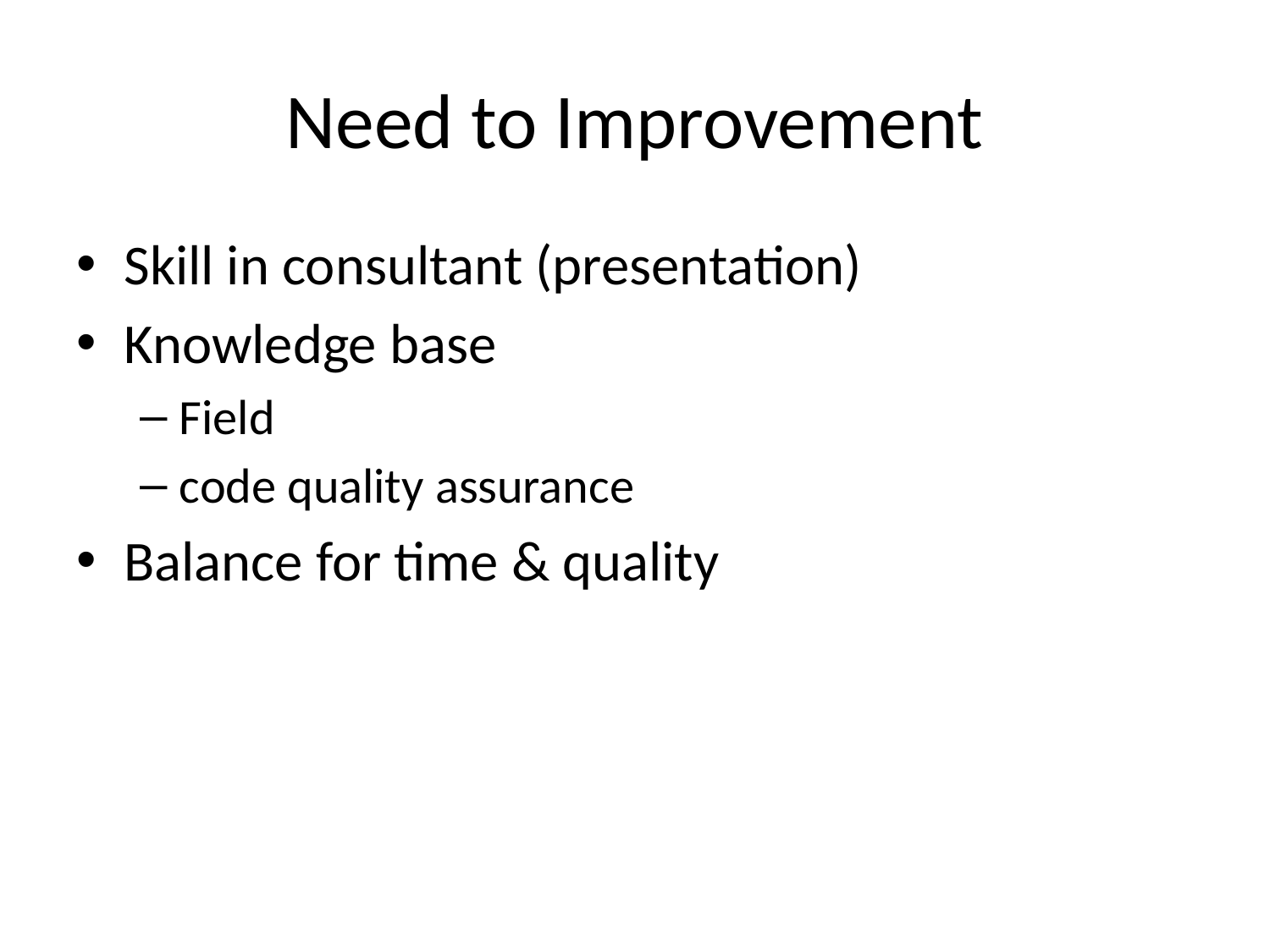

# Need to Improvement
Skill in consultant (presentation)
Knowledge base
Field
code quality assurance
Balance for time & quality